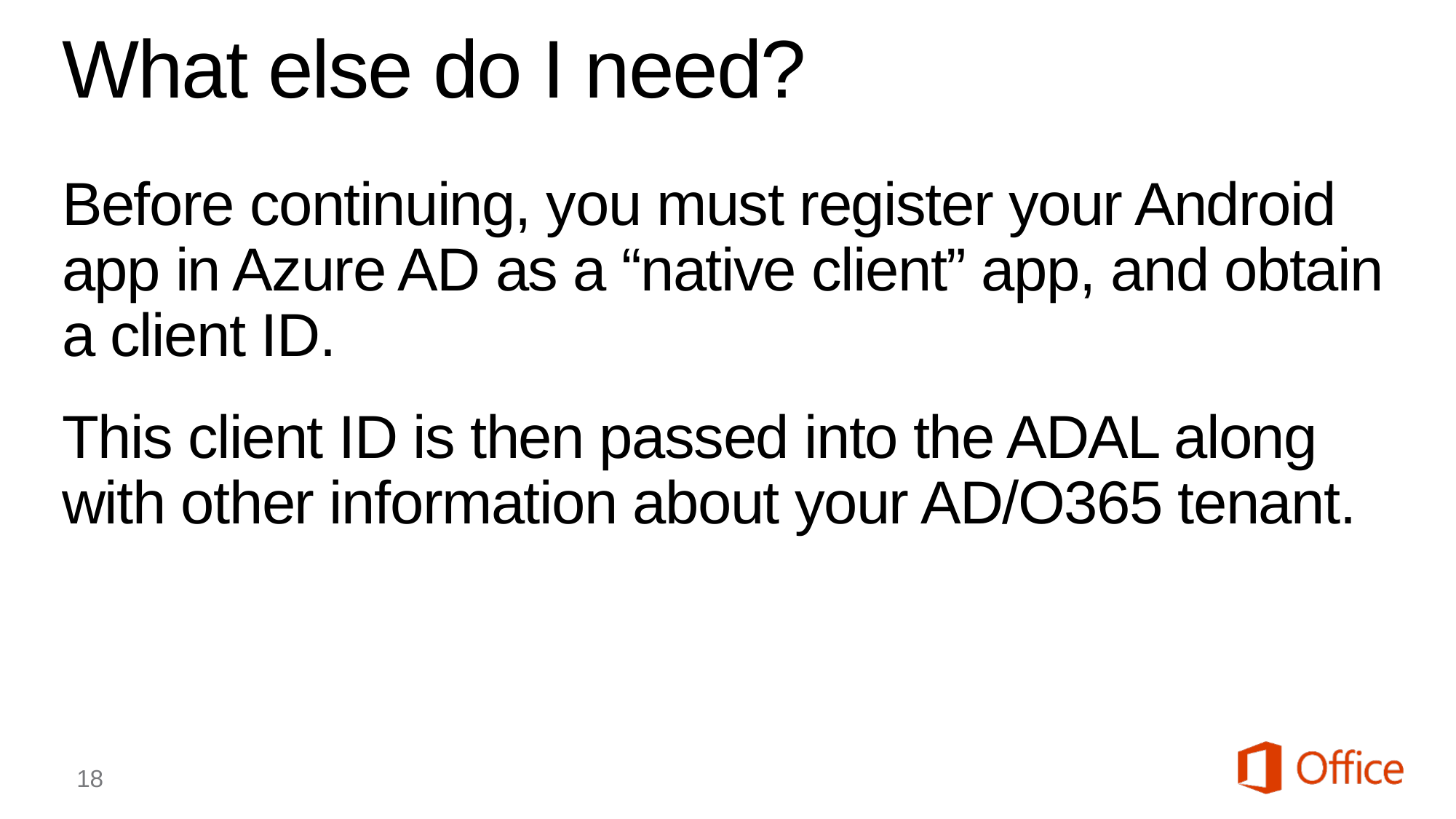

# What else do I need?
Before continuing, you must register your Android app in Azure AD as a “native client” app, and obtain a client ID.
This client ID is then passed into the ADAL along with other information about your AD/O365 tenant.
18